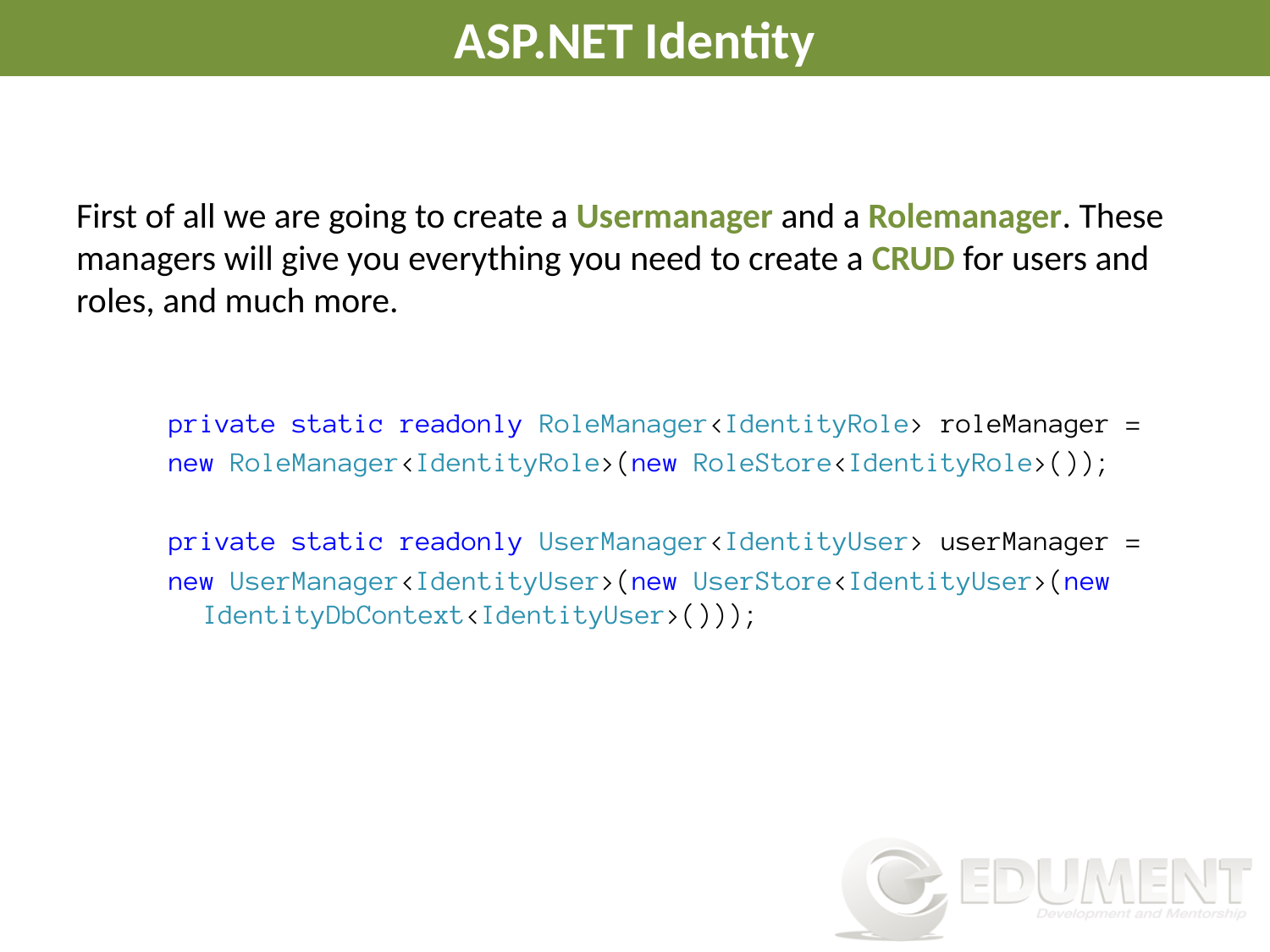

# ASP.NET Identity
First of all we are going to create a Usermanager and a Rolemanager. These managers will give you everything you need to create a CRUD for users and roles, and much more.

      private static readonly RoleManager<IdentityRole> roleManager =
      new RoleManager<IdentityRole>(new RoleStore<IdentityRole>());

      private static readonly UserManager<IdentityUser> userManager =
      new UserManager<IdentityUser>(new UserStore<IdentityUser>(new 	IdentityDbContext<IdentityUser>()));